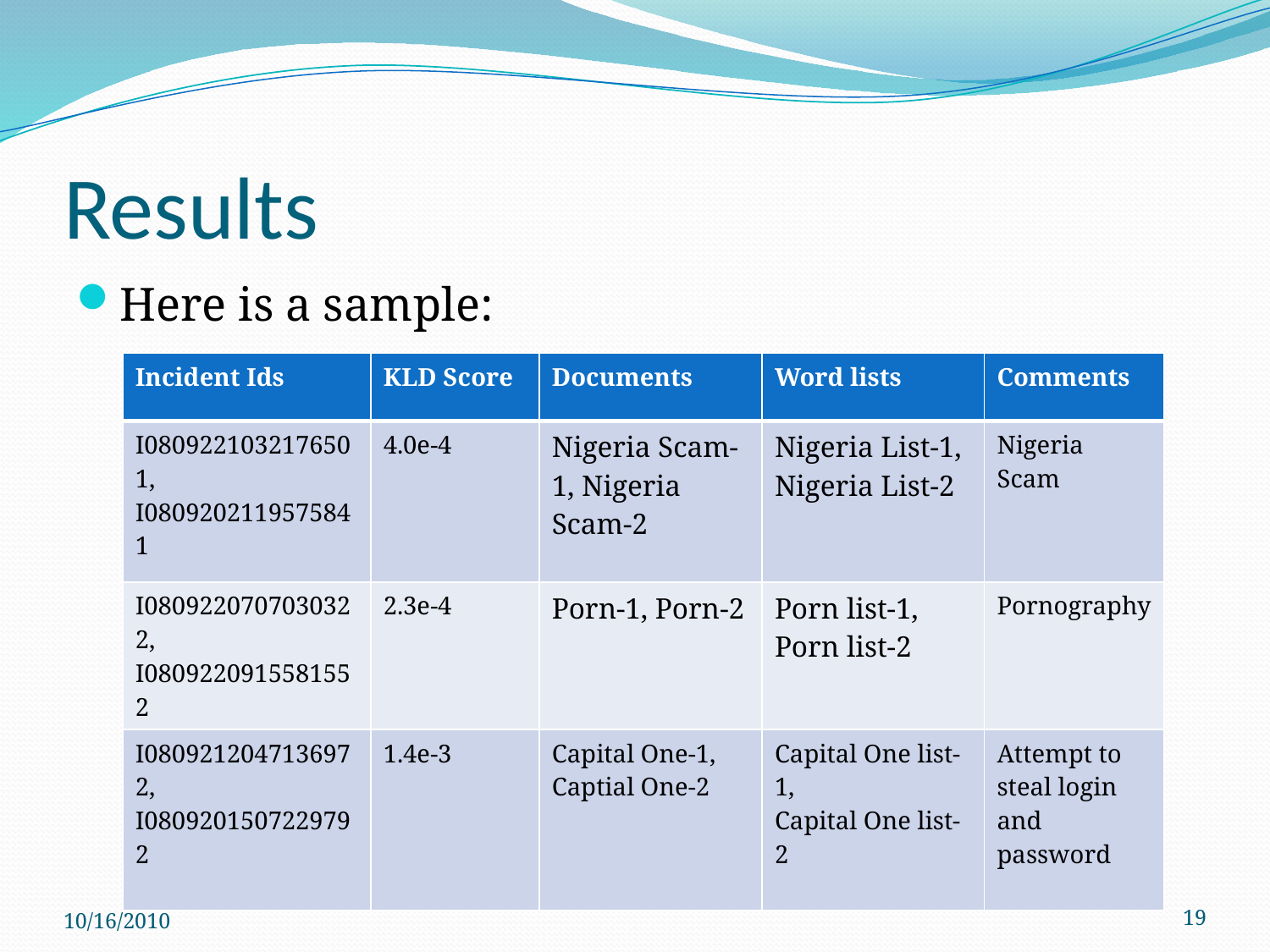

# Results
Here is a sample:
| Incident Ids | KLD Score | Documents | Word lists | Comments |
| --- | --- | --- | --- | --- |
| I0809221032176501, I0809202119575841 | 4.0e-4 | Nigeria Scam-1, Nigeria Scam-2 | Nigeria List-1, Nigeria List-2 | Nigeria Scam |
| I0809220707030322, I0809220915581552 | 2.3e-4 | Porn-1, Porn-2 | Porn list-1, Porn list-2 | Pornography |
| I0809212047136972, I0809201507229792 | 1.4e-3 | Capital One-1, Captial One-2 | Capital One list-1, Capital One list-2 | Attempt to steal login and password |
10/16/2010
19